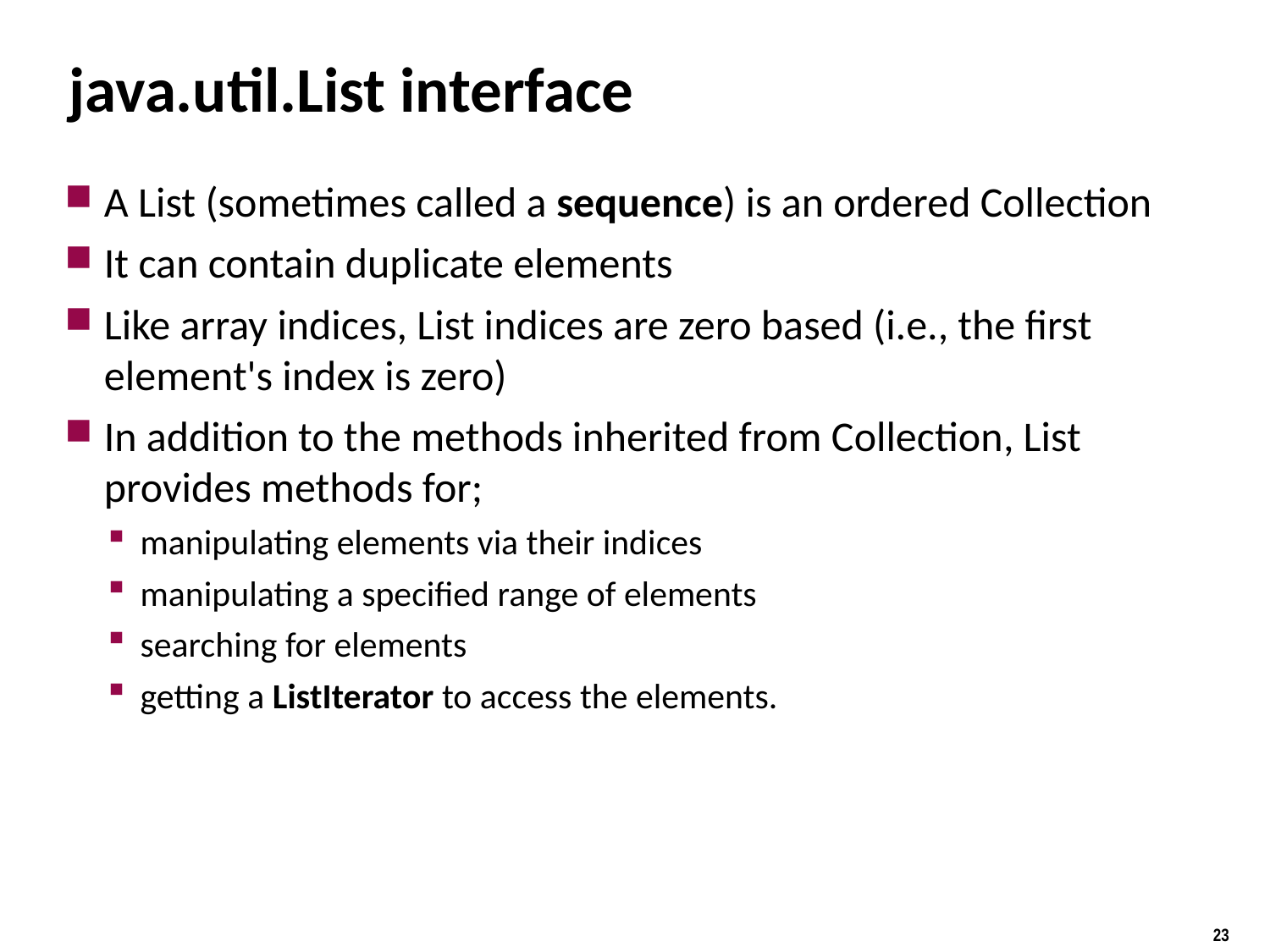

# java.util.List interface
A List (sometimes called a sequence) is an ordered Collection
It can contain duplicate elements
Like array indices, List indices are zero based (i.e., the first element's index is zero)
In addition to the methods inherited from Collection, List provides methods for;
manipulating elements via their indices
manipulating a specified range of elements
searching for elements
getting a ListIterator to access the elements.